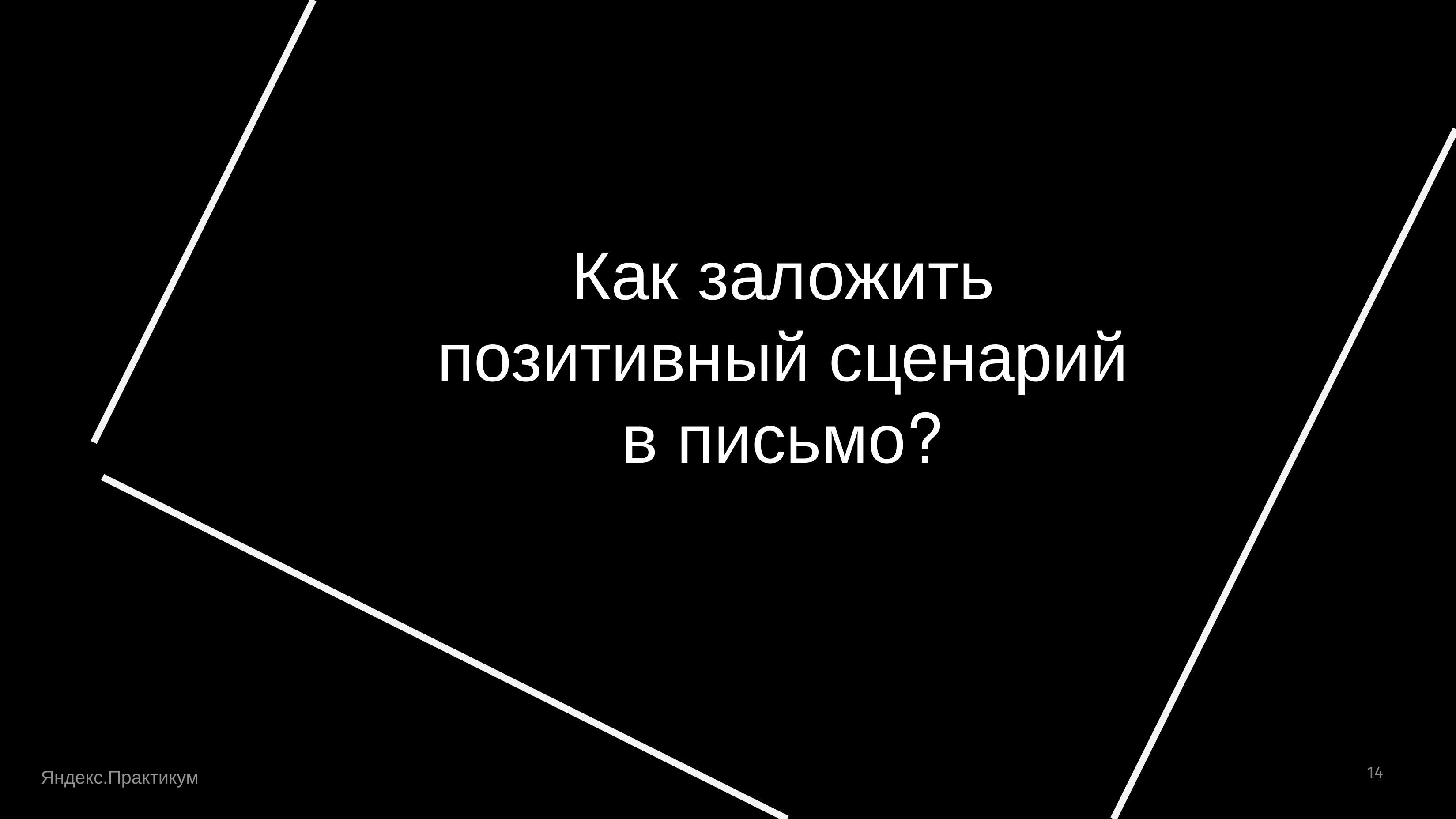

# Как заложить позитивный сценарий в письмо?
Яндекс.Практикум
14